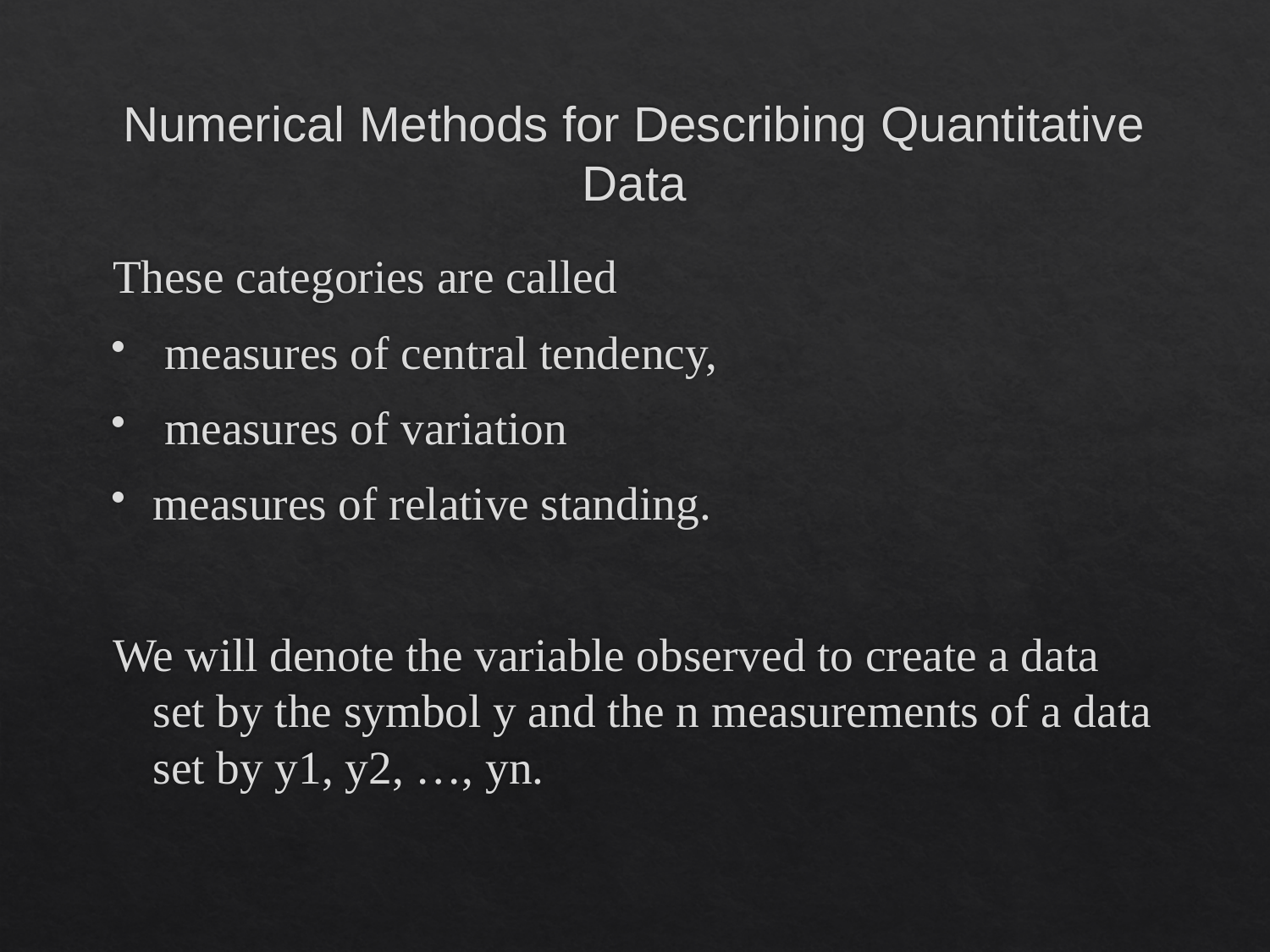

# Numerical Methods for Describing Quantitative Data
These categories are called
 measures of central tendency,
 measures of variation
measures of relative standing.

We will denote the variable observed to create a data set by the symbol y and the n measurements of a data set by y1, y2, …, yn.